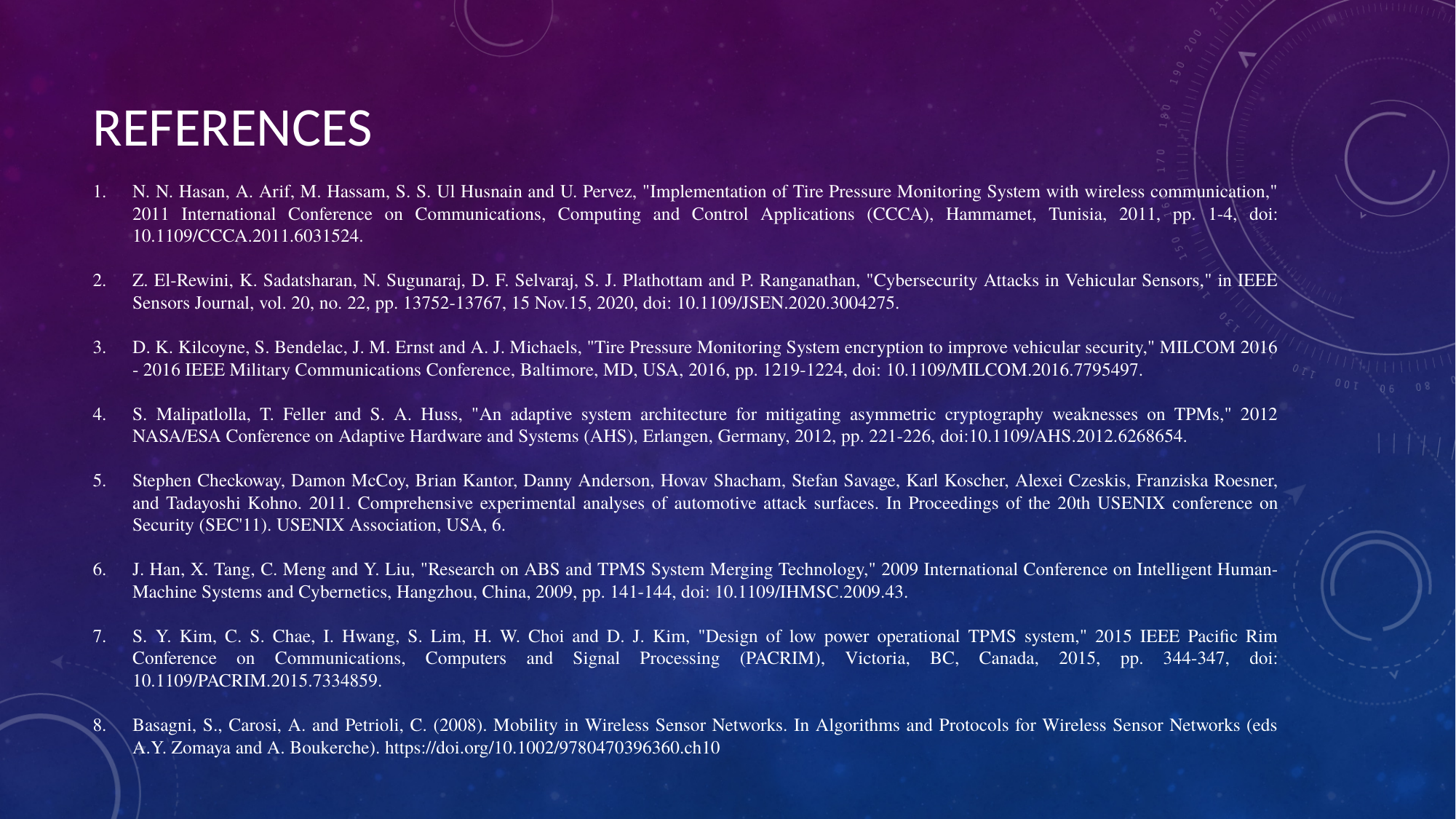

# References
N. N. Hasan, A. Arif, M. Hassam, S. S. Ul Husnain and U. Pervez, "Implementation of Tire Pressure Monitoring System with wireless communication," 2011 International Conference on Communications, Computing and Control Applications (CCCA), Hammamet, Tunisia, 2011, pp. 1-4, doi: 10.1109/CCCA.2011.6031524.

Z. El-Rewini, K. Sadatsharan, N. Sugunaraj, D. F. Selvaraj, S. J. Plathottam and P. Ranganathan, "Cybersecurity Attacks in Vehicular Sensors," in IEEE Sensors Journal, vol. 20, no. 22, pp. 13752-13767, 15 Nov.15, 2020, doi: 10.1109/JSEN.2020.3004275.

D. K. Kilcoyne, S. Bendelac, J. M. Ernst and A. J. Michaels, "Tire Pressure Monitoring System encryption to improve vehicular security," MILCOM 2016 - 2016 IEEE Military Communications Conference, Baltimore, MD, USA, 2016, pp. 1219-1224, doi: 10.1109/MILCOM.2016.7795497.

S. Malipatlolla, T. Feller and S. A. Huss, "An adaptive system architecture for mitigating asymmetric cryptography weaknesses on TPMs," 2012 NASA/ESA Conference on Adaptive Hardware and Systems (AHS), Erlangen, Germany, 2012, pp. 221-226, doi:10.1109/AHS.2012.6268654.

Stephen Checkoway, Damon McCoy, Brian Kantor, Danny Anderson, Hovav Shacham, Stefan Savage, Karl Koscher, Alexei Czeskis, Franziska Roesner, and Tadayoshi Kohno. 2011. Comprehensive experimental analyses of automotive attack surfaces. In Proceedings of the 20th USENIX conference on Security (SEC'11). USENIX Association, USA, 6.

J. Han, X. Tang, C. Meng and Y. Liu, "Research on ABS and TPMS System Merging Technology," 2009 International Conference on Intelligent Human-Machine Systems and Cybernetics, Hangzhou, China, 2009, pp. 141-144, doi: 10.1109/IHMSC.2009.43.

S. Y. Kim, C. S. Chae, I. Hwang, S. Lim, H. W. Choi and D. J. Kim, "Design of low power operational TPMS system," 2015 IEEE Pacific Rim Conference on Communications, Computers and Signal Processing (PACRIM), Victoria, BC, Canada, 2015, pp. 344-347, doi: 10.1109/PACRIM.2015.7334859.

Basagni, S., Carosi, A. and Petrioli, C. (2008). Mobility in Wireless Sensor Networks. In Algorithms and Protocols for Wireless Sensor Networks (eds A.Y. Zomaya and A. Boukerche). https://doi.org/10.1002/9780470396360.ch10